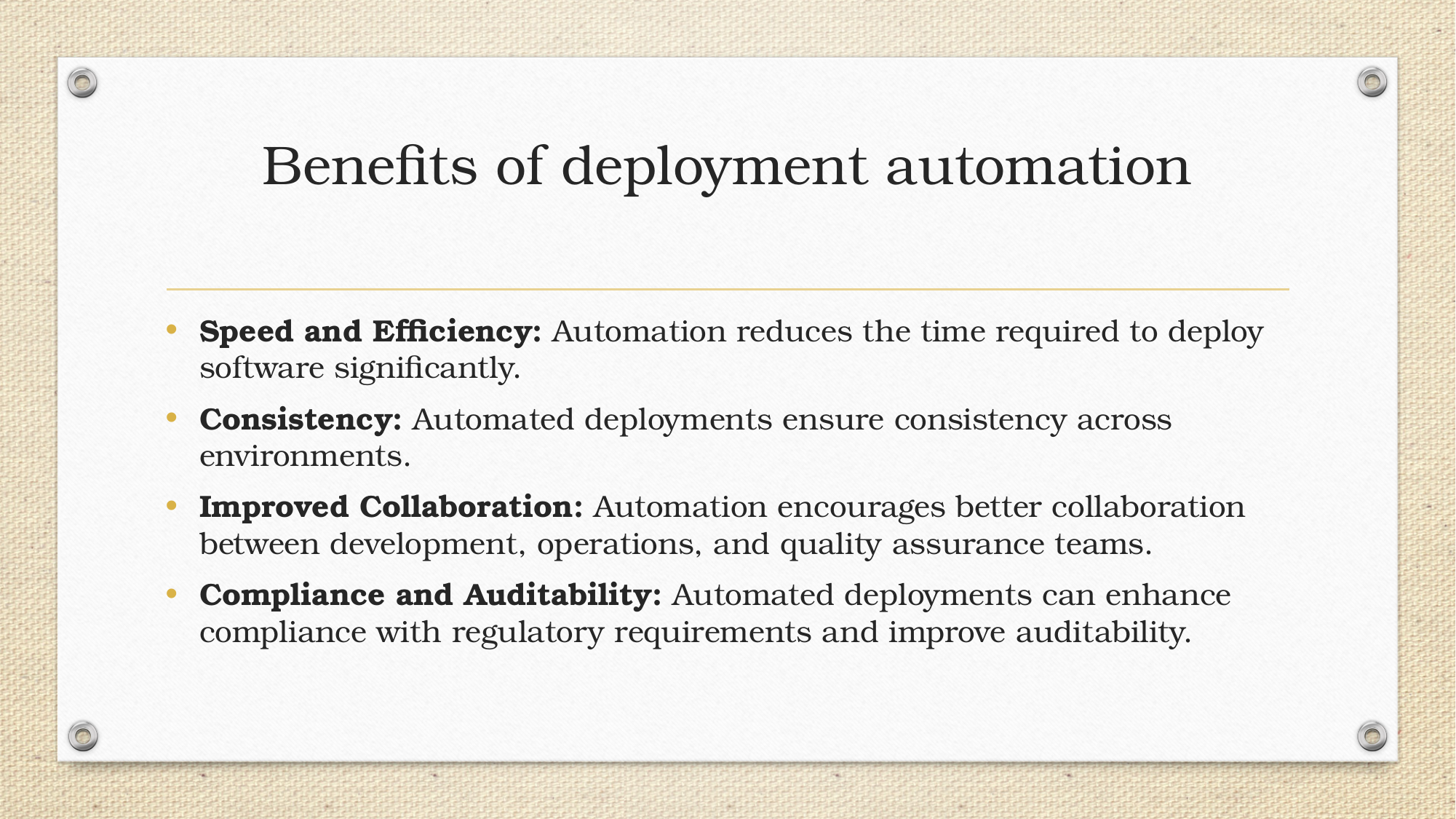

# Benefits of deployment automation
Speed and Efficiency: Automation reduces the time required to deploy software significantly.
Consistency: Automated deployments ensure consistency across environments.
Improved Collaboration: Automation encourages better collaboration between development, operations, and quality assurance teams.
Compliance and Auditability: Automated deployments can enhance compliance with regulatory requirements and improve auditability.